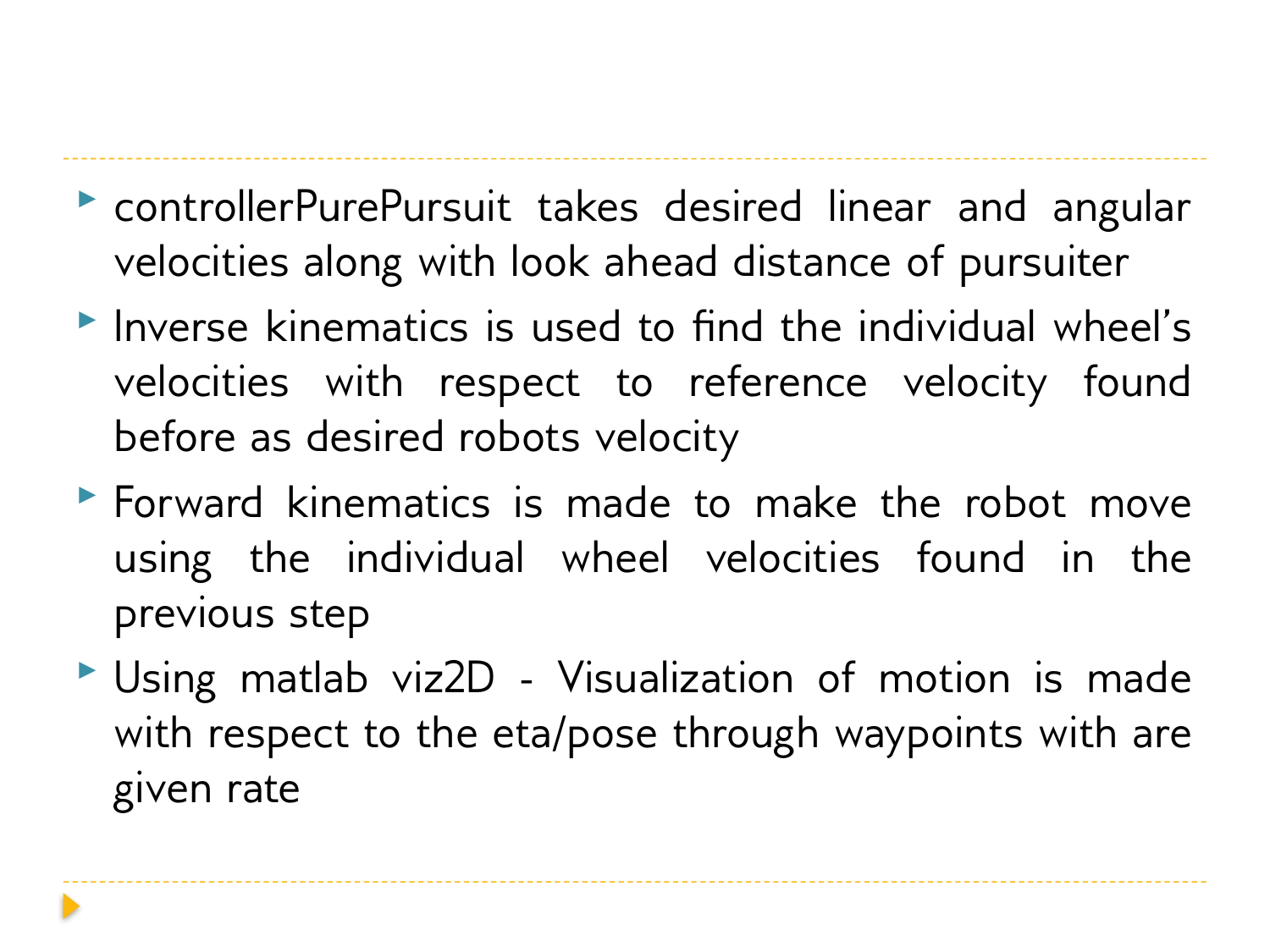

#
controllerPurePursuit takes desired linear and angular velocities along with look ahead distance of pursuiter
Inverse kinematics is used to find the individual wheel’s velocities with respect to reference velocity found before as desired robots velocity
Forward kinematics is made to make the robot move using the individual wheel velocities found in the previous step
Using matlab viz2D - Visualization of motion is made with respect to the eta/pose through waypoints with are given rate